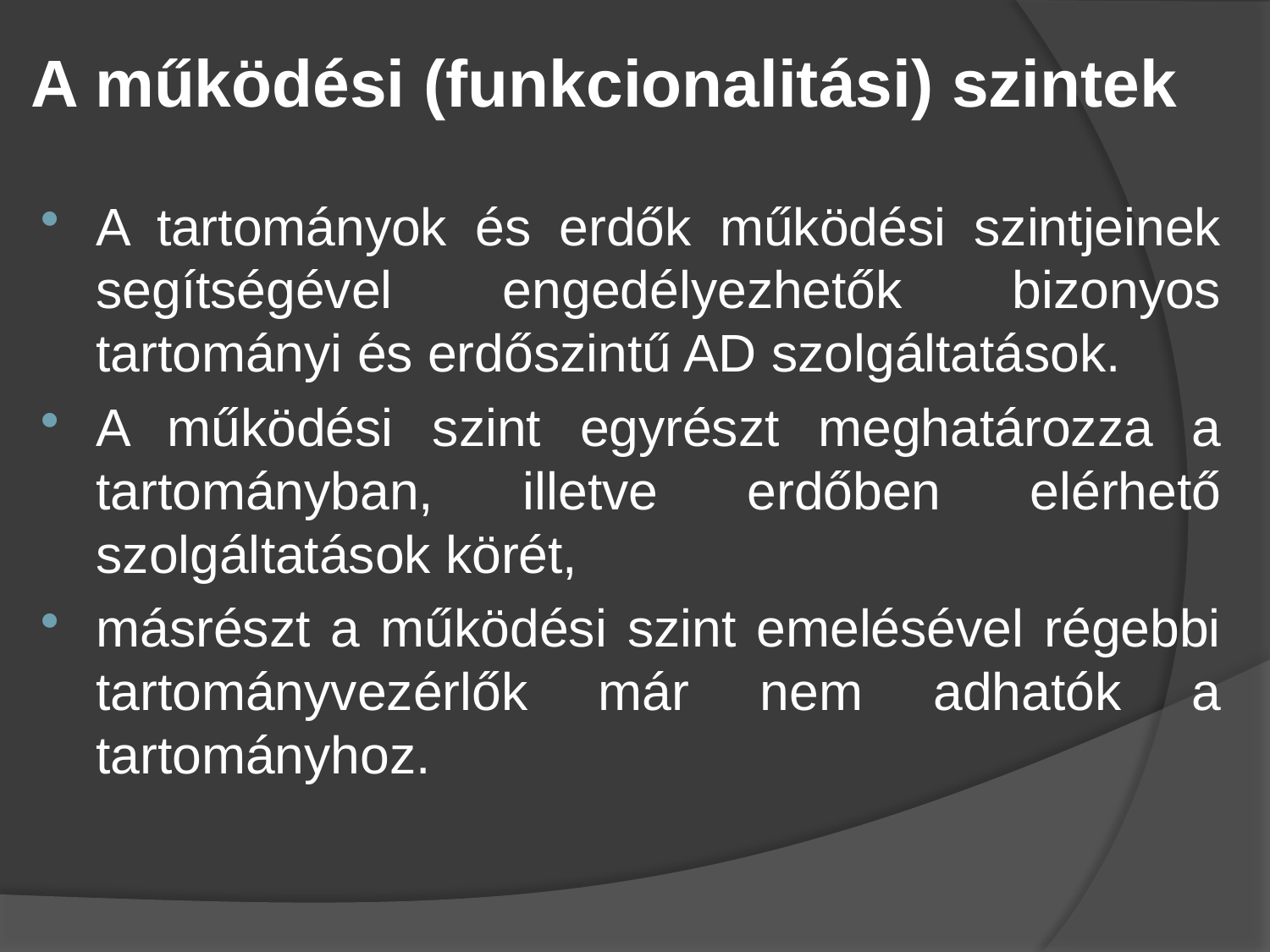

# A működési (funkcionalitási) szintek
A tartományok és erdők működési szintjeinek segítségével engedélyezhetők bizonyos tartományi és erdőszintű AD szolgáltatások.
A működési szint egyrészt meghatározza a tartományban, illetve erdőben elérhető szolgáltatások körét,
másrészt a működési szint emelésével régebbi tartományvezérlők már nem adhatók a tartományhoz.